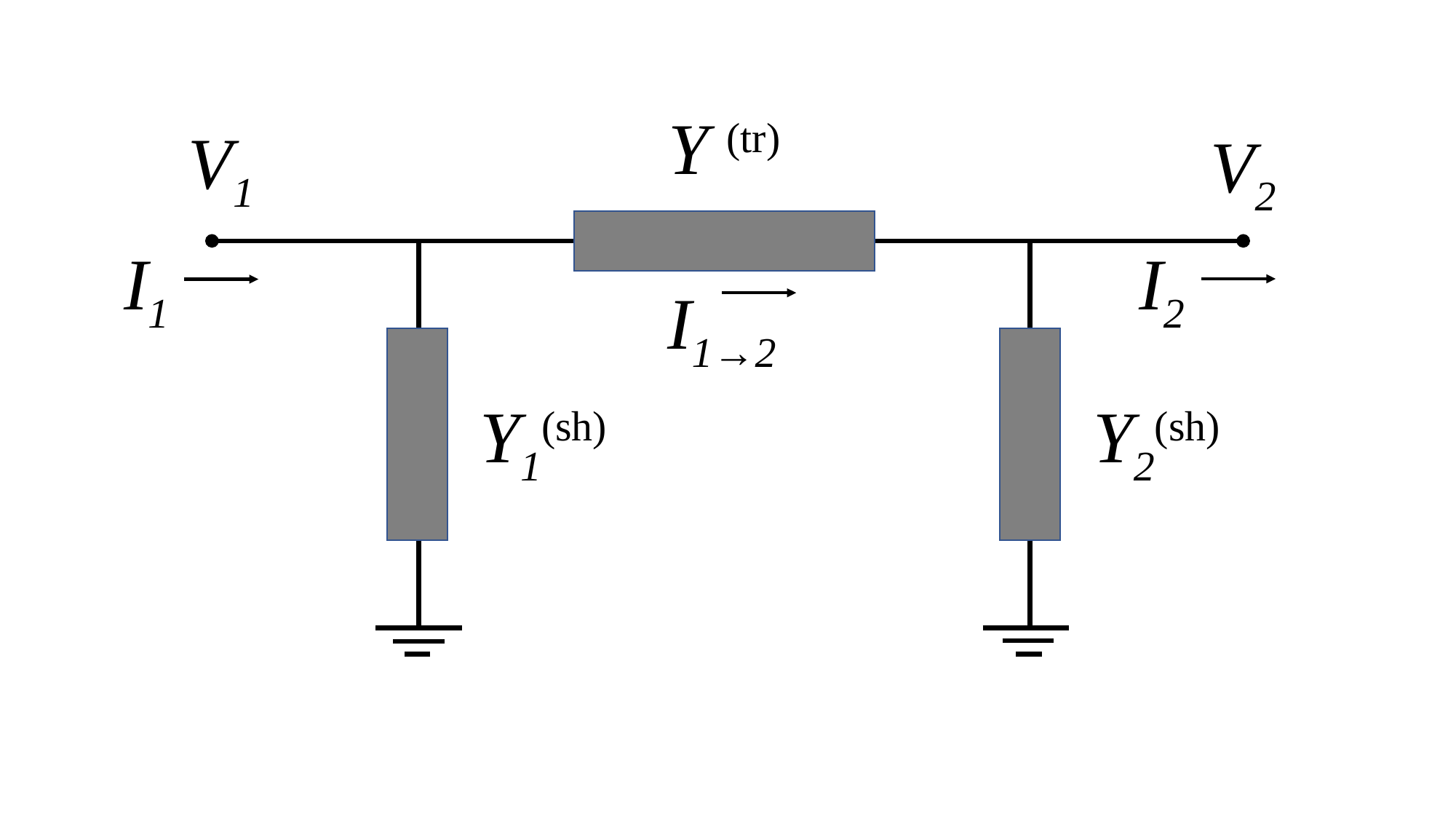

Y (tr)
V1
V2

I1
I2
I1→2

Y2(sh)
Y1(sh)